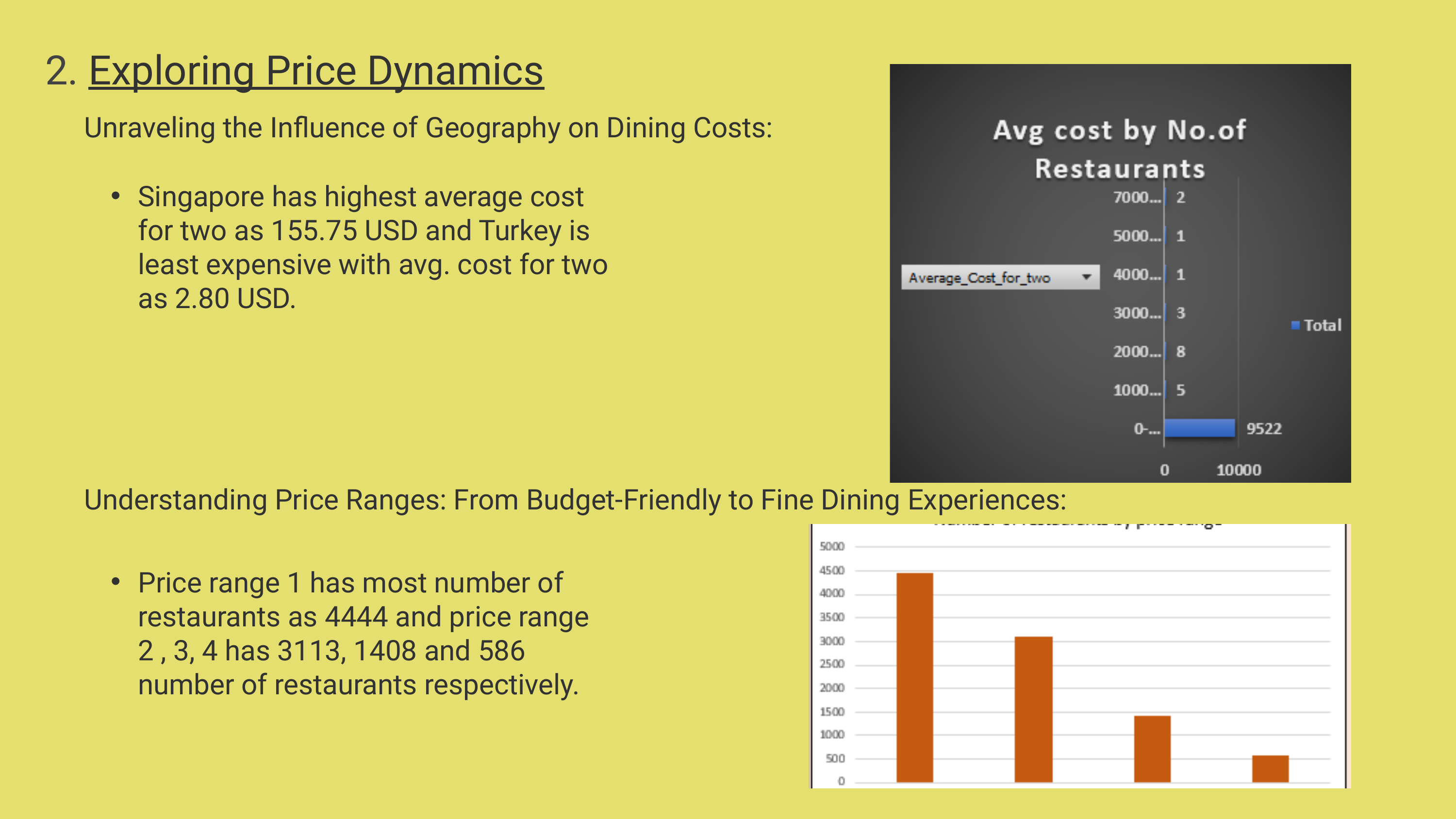

2. Exploring Price Dynamics

Unraveling the Influence of Geography on Dining Costs:
Singapore has highest average cost for two as 155.75 USD and Turkey is least expensive with avg. cost for two as 2.80 USD.
Understanding Price Ranges: From Budget-Friendly to Fine Dining Experiences:

Price range 1 has most number of restaurants as 4444 and price range 2 , 3, 4 has 3113, 1408 and 586 number of restaurants respectively.